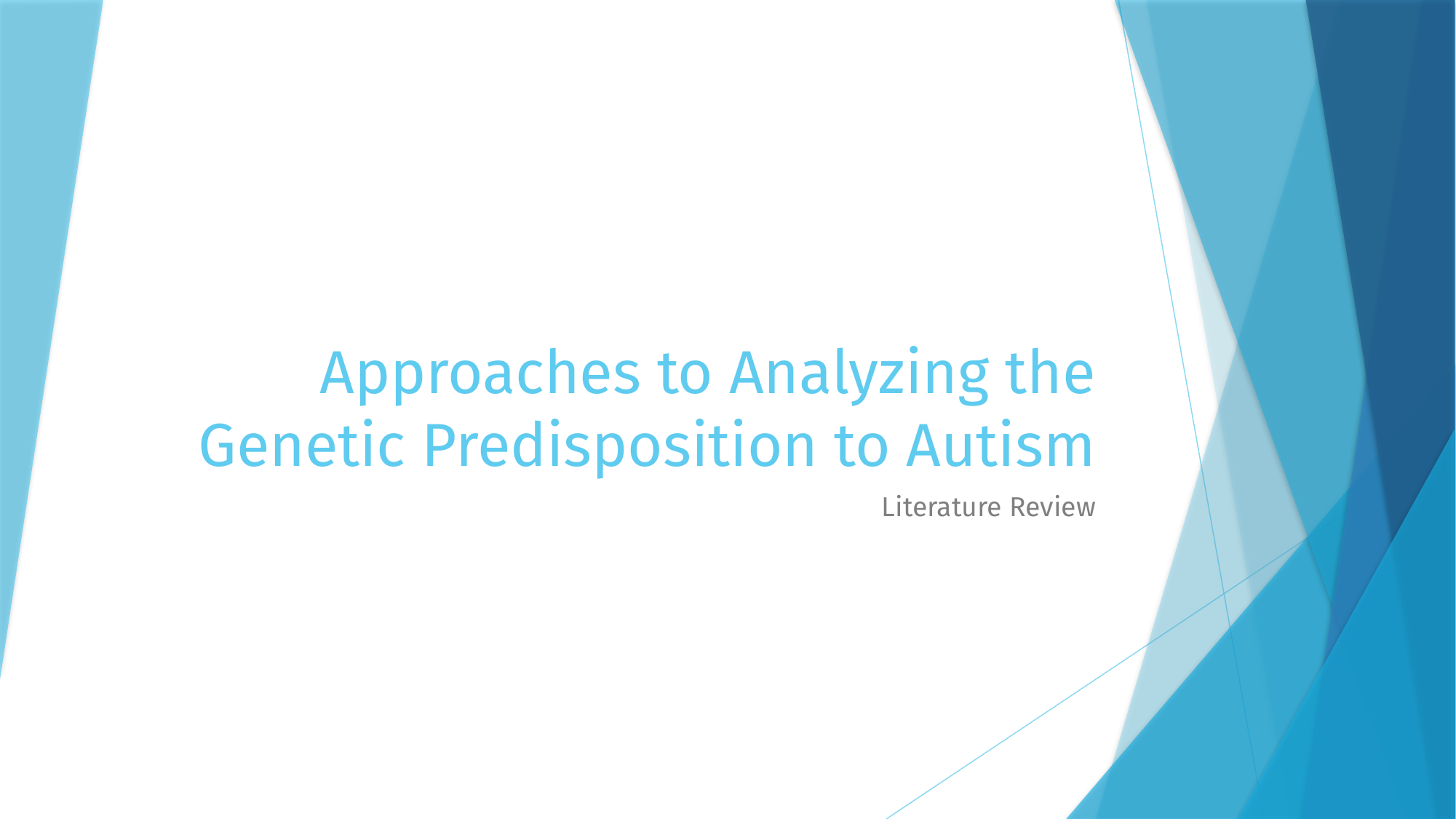

# Approaches to Analyzing the Genetic Predisposition to Autism
Literature Review